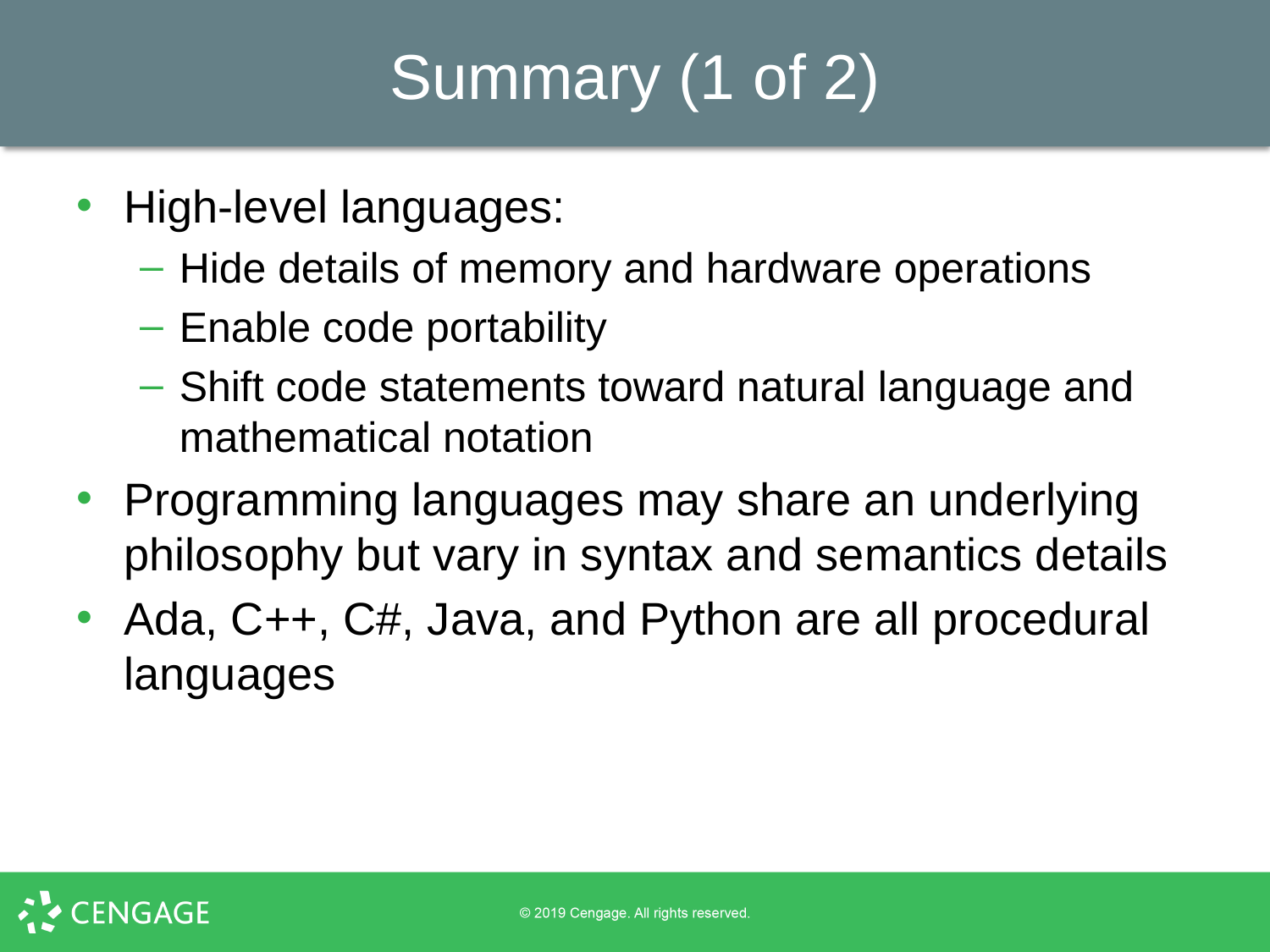

# Summary (1 of 2)
High-level languages:
Hide details of memory and hardware operations
Enable code portability
Shift code statements toward natural language and mathematical notation
Programming languages may share an underlying philosophy but vary in syntax and semantics details
Ada, C++, C#, Java, and Python are all procedural languages